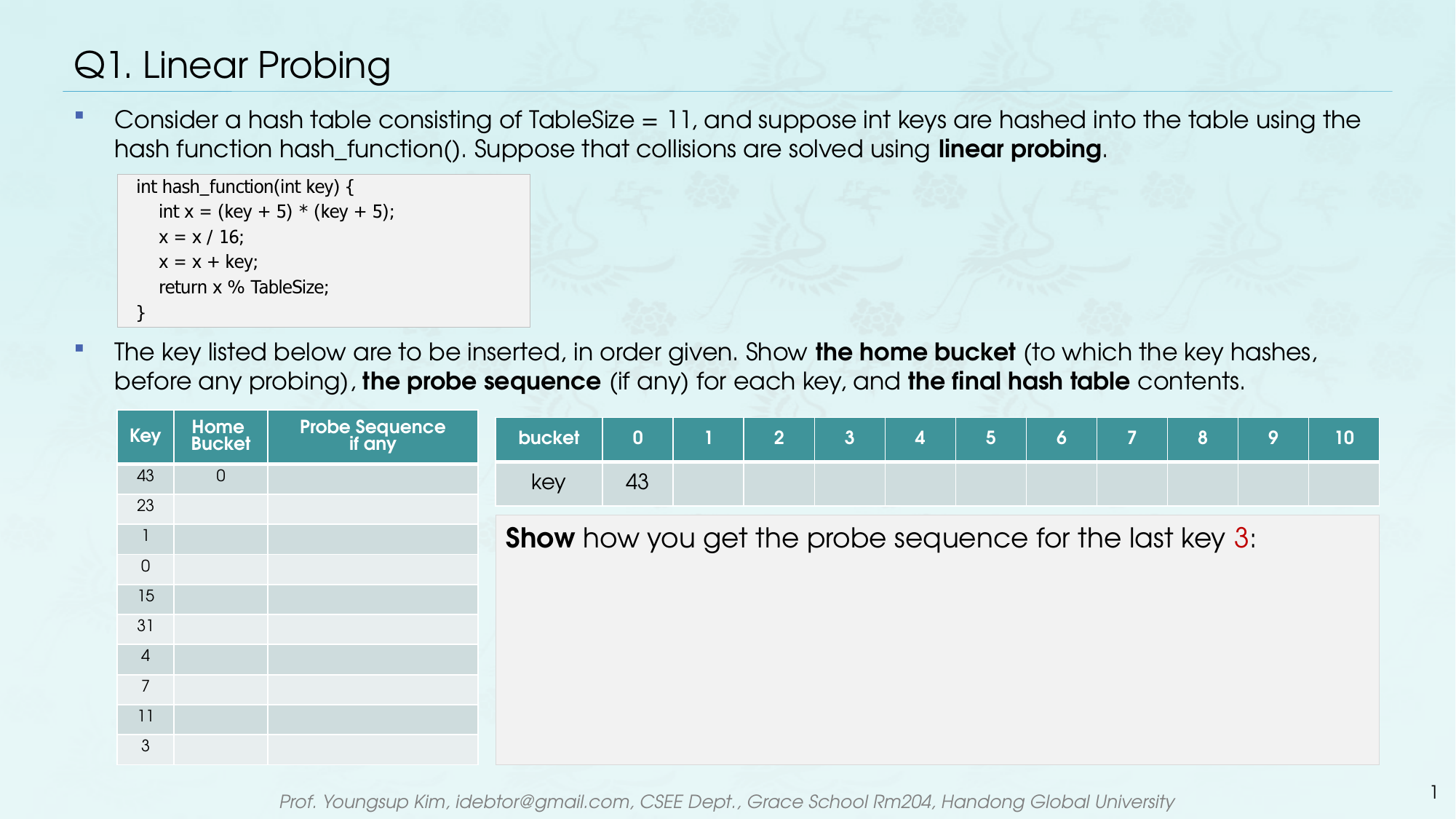

# Q1. Linear Probing
Consider a hash table consisting of TableSize = 11, and suppose int keys are hashed into the table using the hash function hash_function(). Suppose that collisions are solved using linear probing.

The key listed below are to be inserted, in order given. Show the home bucket (to which the key hashes, before any probing), the probe sequence (if any) for each key, and the final hash table contents.
int hash_function(int key) {
    int x = (key + 5) * (key + 5);
    x = x / 16;
    x = x + key;
    return x % TableSize;
}
| Key | Home Bucket | Probe Sequence if any |
| --- | --- | --- |
| 43 | 0 |  |
| 23 |  |  |
| 1 |  |  |
| 0 |  |  |
| 15 |  |  |
| 31 |  |  |
| 4 |  |  |
| 7 |  |  |
| 11 |  |  |
| 3 |  |  |
| bucket | 0 | 1 | 2 | 3 | 4 | 5 | 6 | 7 | 8 | 9 | 10 |
| --- | --- | --- | --- | --- | --- | --- | --- | --- | --- | --- | --- |
| key | 43 |  |  |  |  |  |  |  |  |  |  |
Show how you get the probe sequence for the last key 3:
1